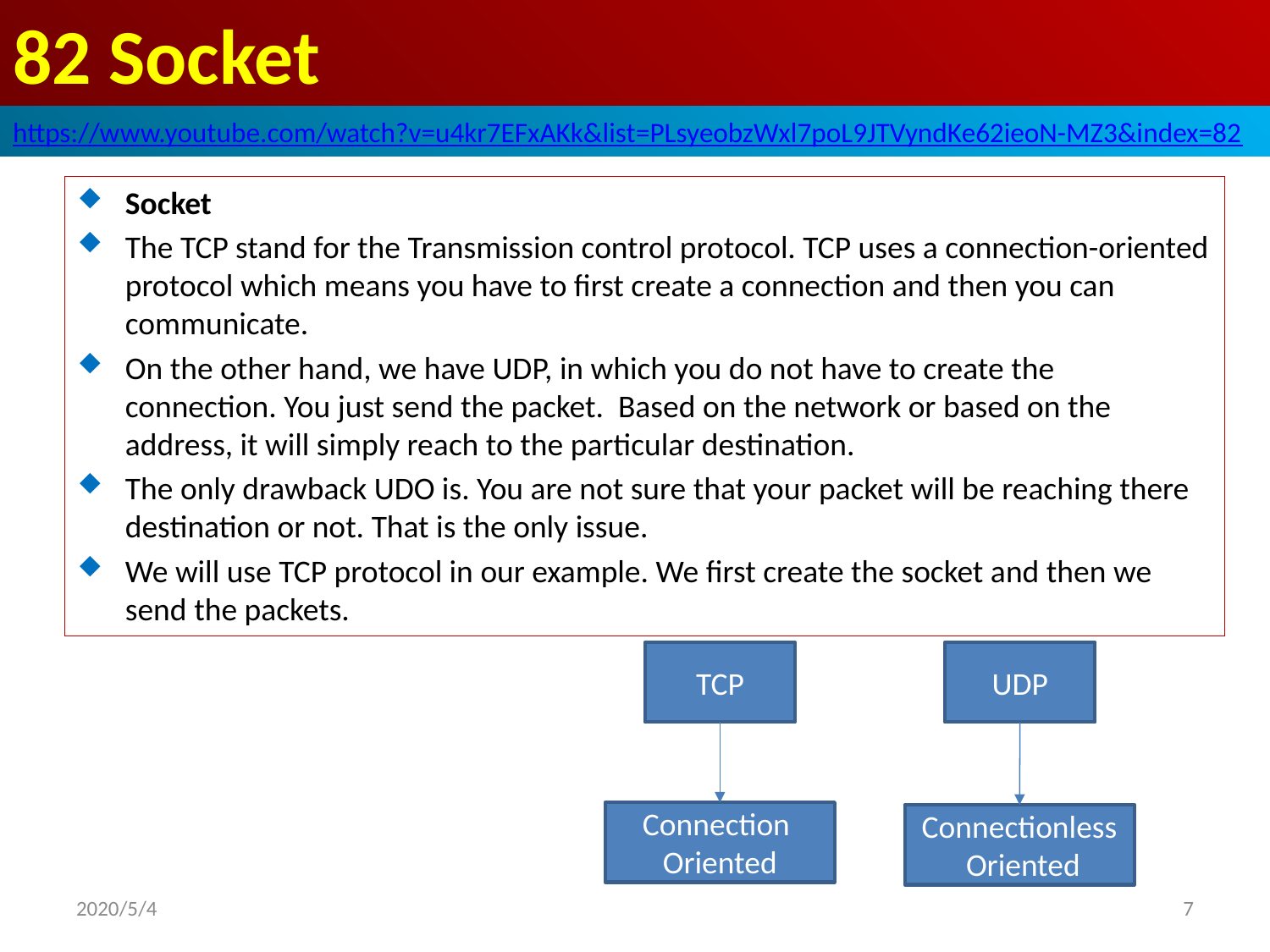

# 82 Socket
https://www.youtube.com/watch?v=u4kr7EFxAKk&list=PLsyeobzWxl7poL9JTVyndKe62ieoN-MZ3&index=82
Socket
The TCP stand for the Transmission control protocol. TCP uses a connection-oriented protocol which means you have to first create a connection and then you can communicate.
On the other hand, we have UDP, in which you do not have to create the connection. You just send the packet.  Based on the network or based on the address, it will simply reach to the particular destination.
The only drawback UDO is. You are not sure that your packet will be reaching there destination or not. That is the only issue.
We will use TCP protocol in our example. We first create the socket and then we send the packets.

TCP
UDP
Connection
Oriented
Connectionless
 Oriented
2020/5/4
7